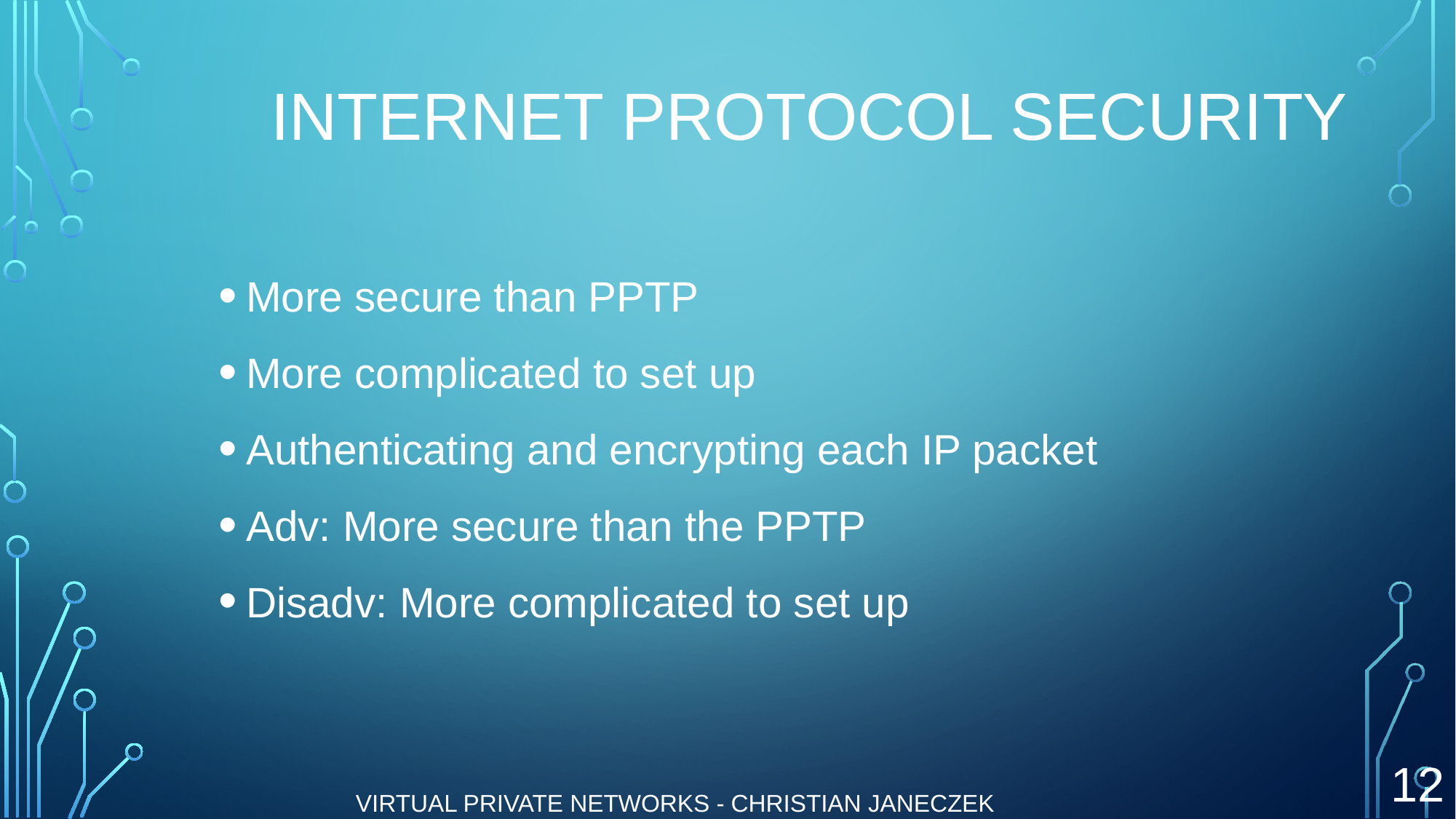

# Internet Protocol security
More secure than PPTP
More complicated to set up
Authenticating and encrypting each IP packet
Adv: More secure than the PPTP
Disadv: More complicated to set up

12
VIRTUAL PRIVATE NETWORKS - Christian Janeczek